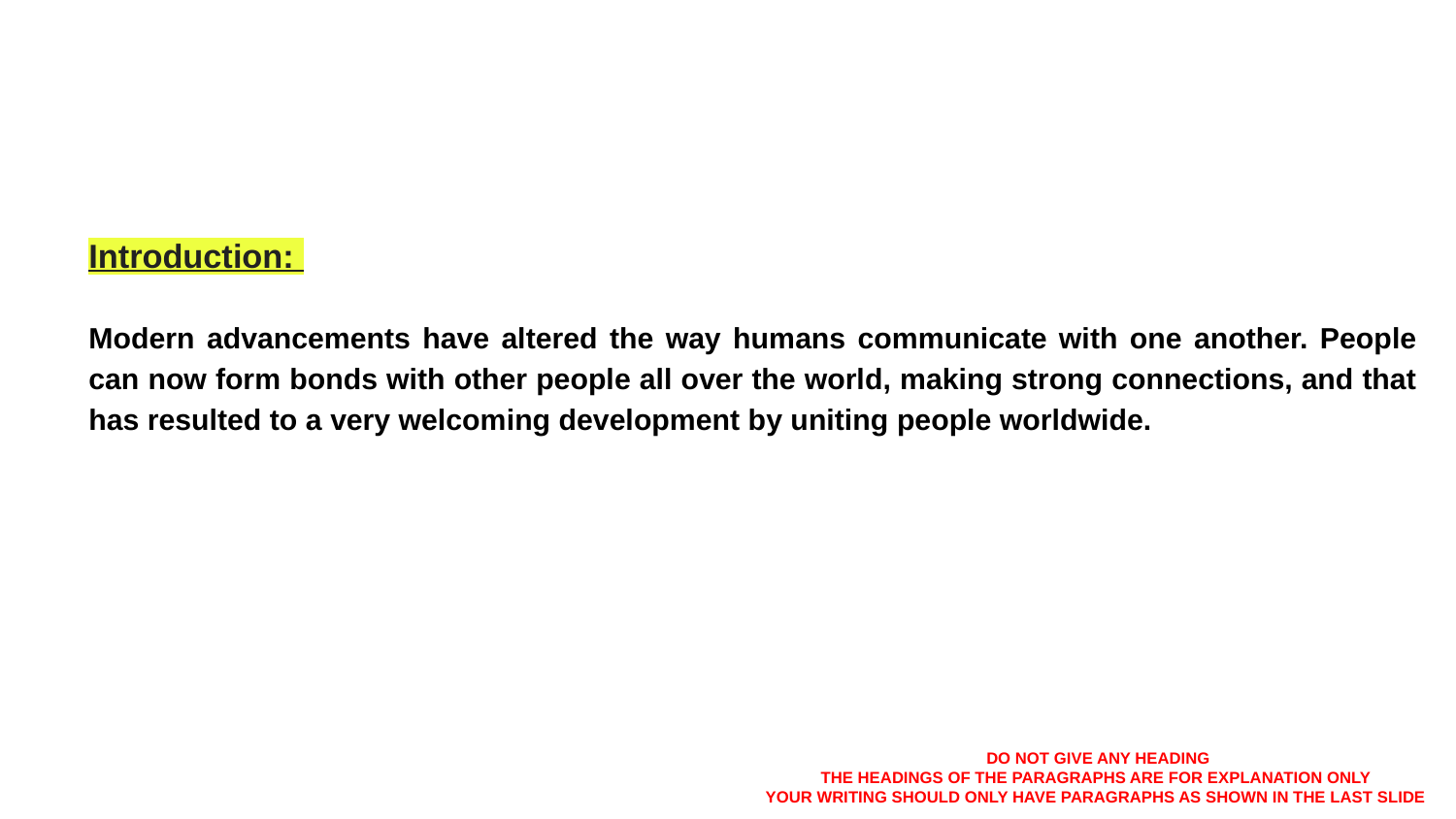

Introduction:

Modern advancements have altered the way humans communicate with one another. People can now form bonds with other people all over the world, making strong connections, and that has resulted to a very welcoming development by uniting people worldwide.

DO NOT GIVE ANY HEADING
THE HEADINGS OF THE PARAGRAPHS ARE FOR EXPLANATION ONLY
YOUR WRITING SHOULD ONLY HAVE PARAGRAPHS AS SHOWN IN THE LAST SLIDE